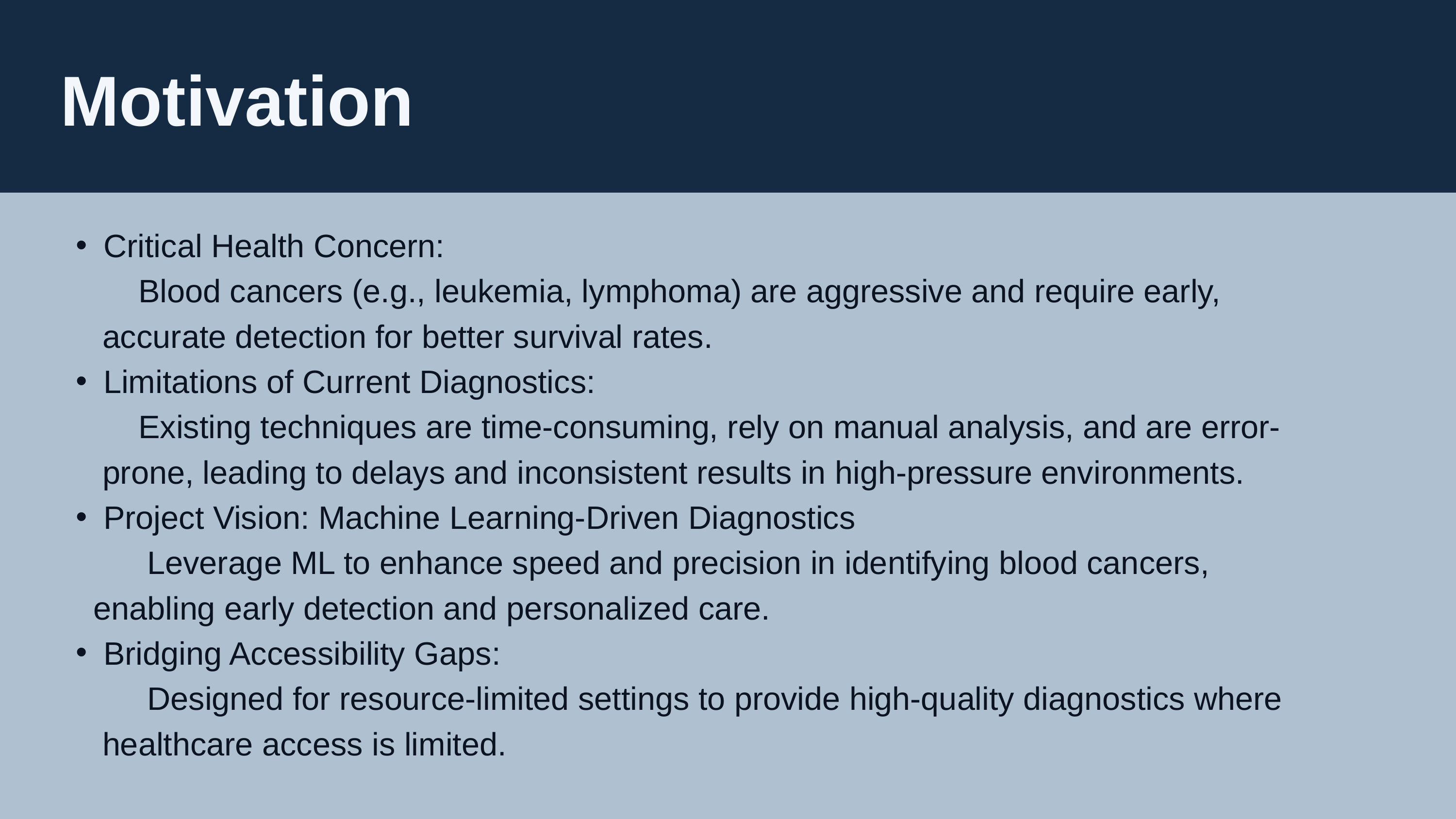

Motivation
Critical Health Concern:
          Blood cancers (e.g., leukemia, lymphoma) are aggressive and require early,
      accurate detection for better survival rates.
Limitations of Current Diagnostics:
          Existing techniques are time-consuming, rely on manual analysis, and are error-
      prone, leading to delays and inconsistent results in high-pressure environments.
Project Vision: Machine Learning-Driven Diagnostics
           Leverage ML to enhance speed and precision in identifying blood cancers,
     enabling early detection and personalized care.
Bridging Accessibility Gaps:
           Designed for resource-limited settings to provide high-quality diagnostics where
      healthcare access is limited.